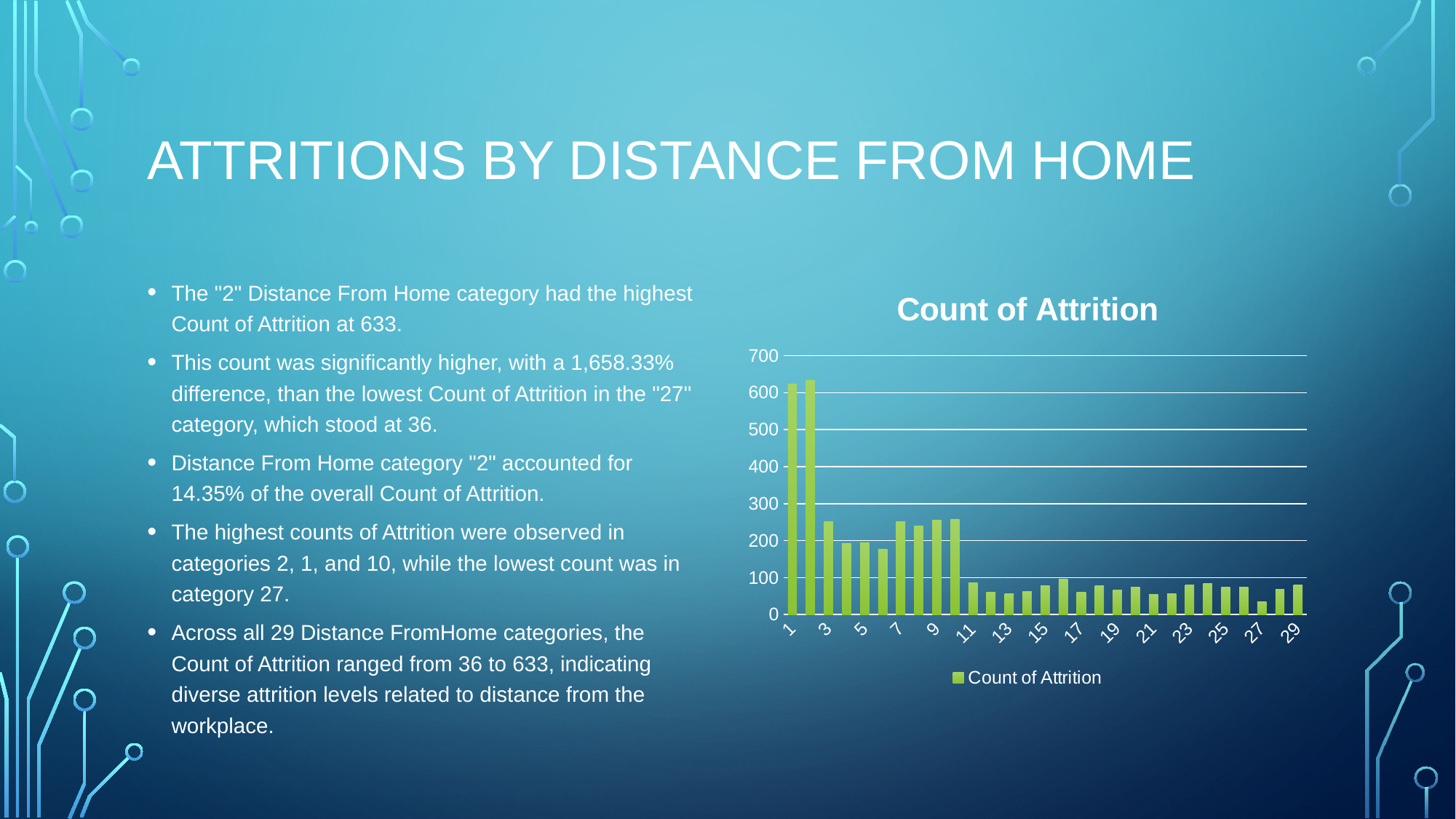

# Attritions by distance from home
The "2" Distance From Home category had the highest Count of Attrition at 633.
This count was significantly higher, with a 1,658.33% difference, than the lowest Count of Attrition in the "27" category, which stood at 36.
Distance From Home category "2" accounted for 14.35% of the overall Count of Attrition.
The highest counts of Attrition were observed in categories 2, 1, and 10, while the lowest count was in category 27.
Across all 29 Distance FromHome categories, the Count of Attrition ranged from 36 to 633, indicating diverse attrition levels related to distance from the workplace.

### Chart:

| Category | Count of Attrition |
|---|---|
| 1 | 624.0 |
| 2 | 633.0 |
| 3 | 252.0 |
| 4 | 192.0 |
| 5 | 195.0 |
| 6 | 177.0 |
| 7 | 252.0 |
| 8 | 240.0 |
| 9 | 255.0 |
| 10 | 258.0 |
| 11 | 87.0 |
| 12 | 60.0 |
| 13 | 57.0 |
| 14 | 63.0 |
| 15 | 78.0 |
| 16 | 96.0 |
| 17 | 60.0 |
| 18 | 78.0 |
| 19 | 66.0 |
| 20 | 75.0 |
| 21 | 54.0 |
| 22 | 57.0 |
| 23 | 81.0 |
| 24 | 84.0 |
| 25 | 75.0 |
| 26 | 75.0 |
| 27 | 36.0 |
| 28 | 69.0 |
| 29 | 81.0 |